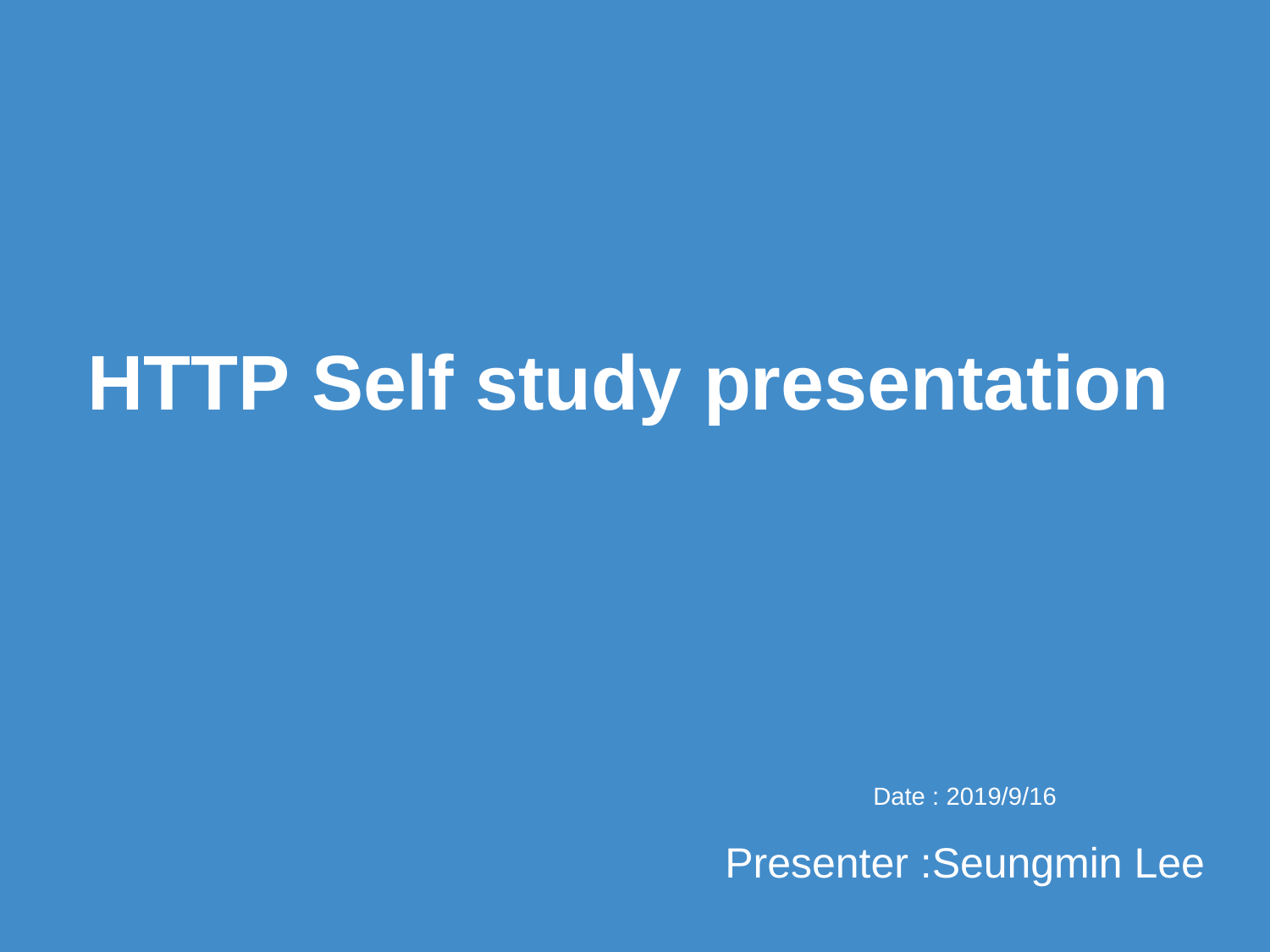

HTTP Self study presentation
Date : 2019/9/16
Presenter :Seungmin Lee